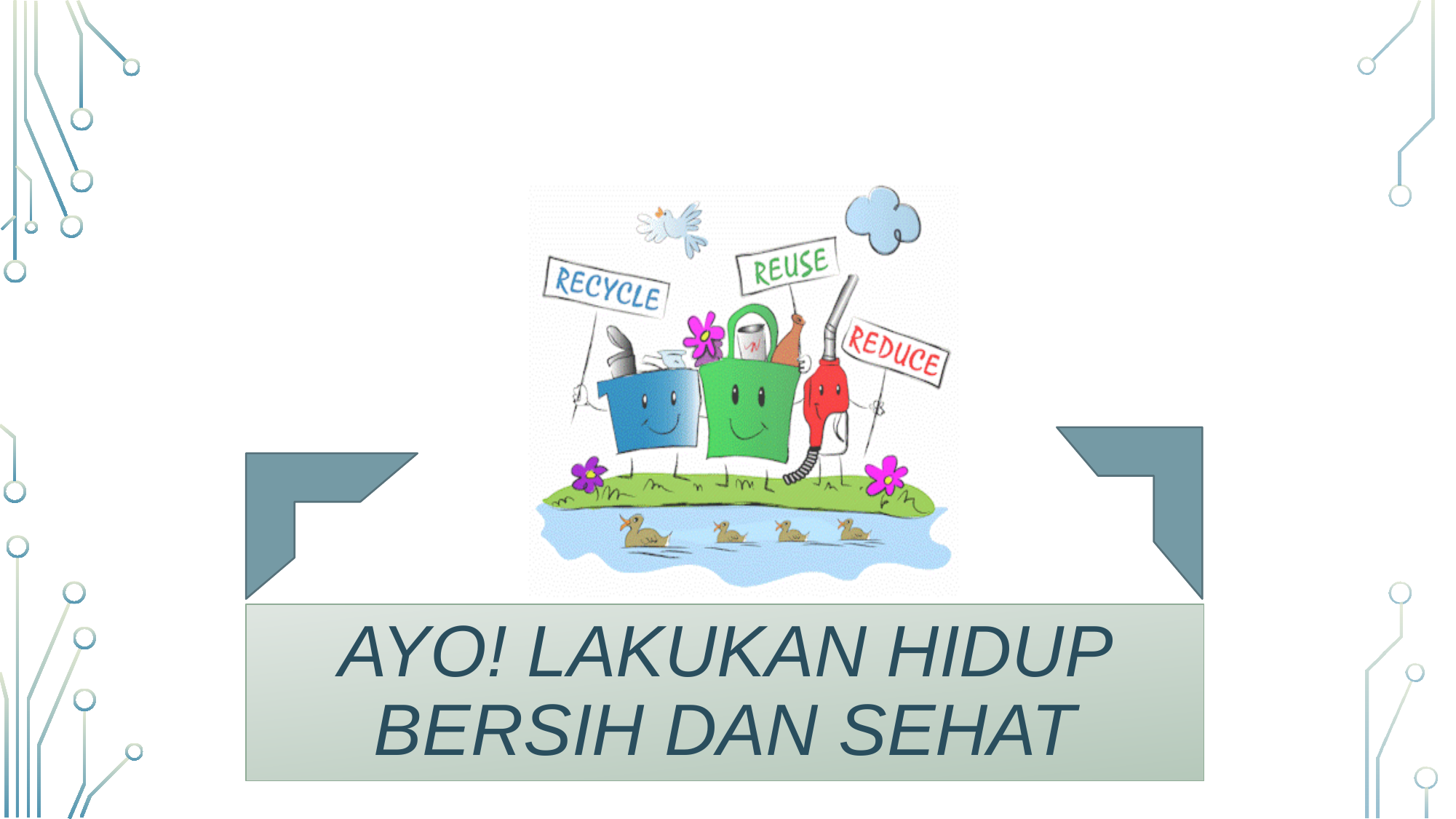

# AYO! Lakukan hidup bersih dan sehat